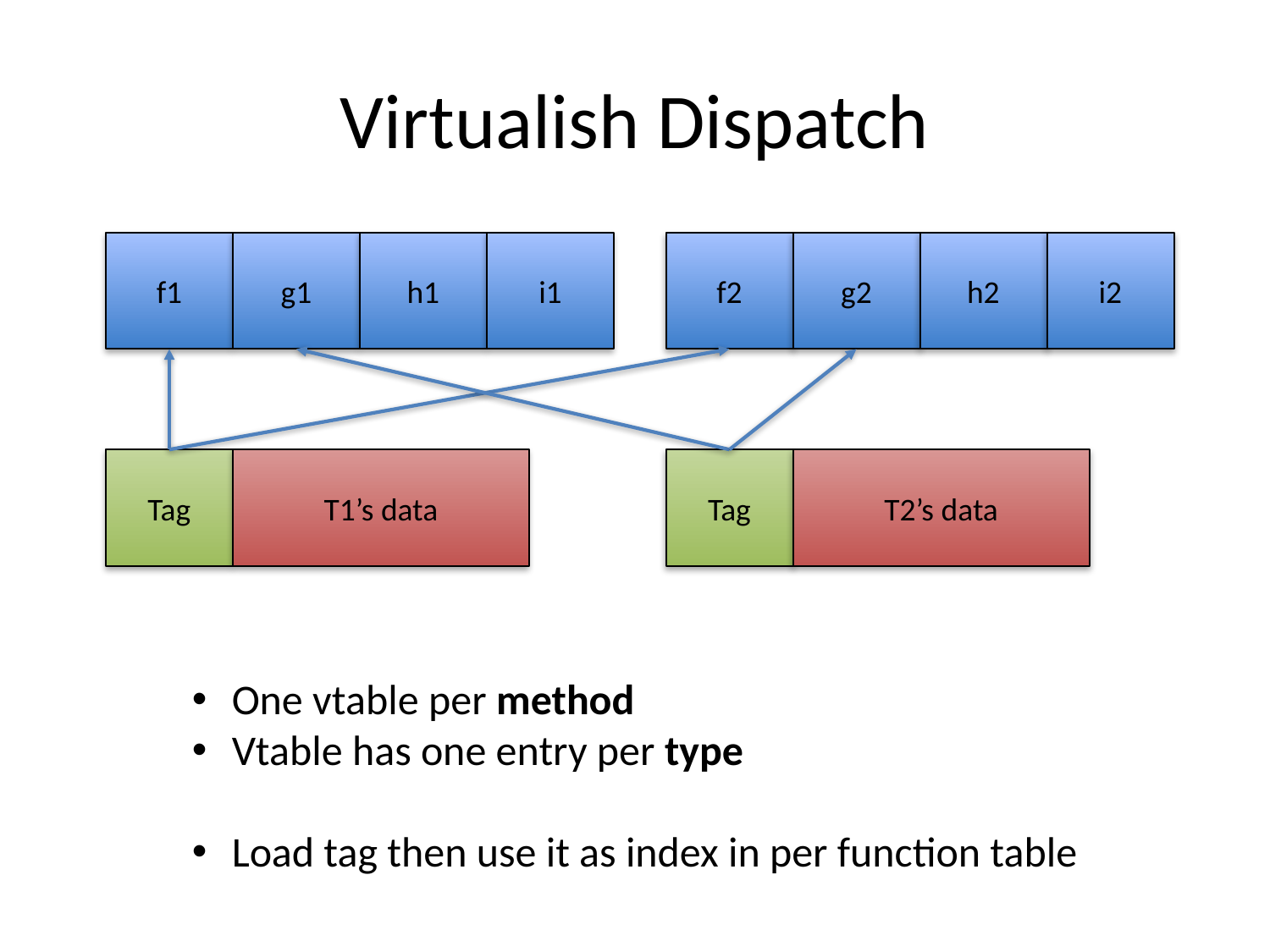

# Virtualish Dispatch
f1
g1
h1
i1
f2
g2
h2
i2
Tag
T1’s data
Tag
T2’s data
One vtable per method
Vtable has one entry per type

Load tag then use it as index in per function table